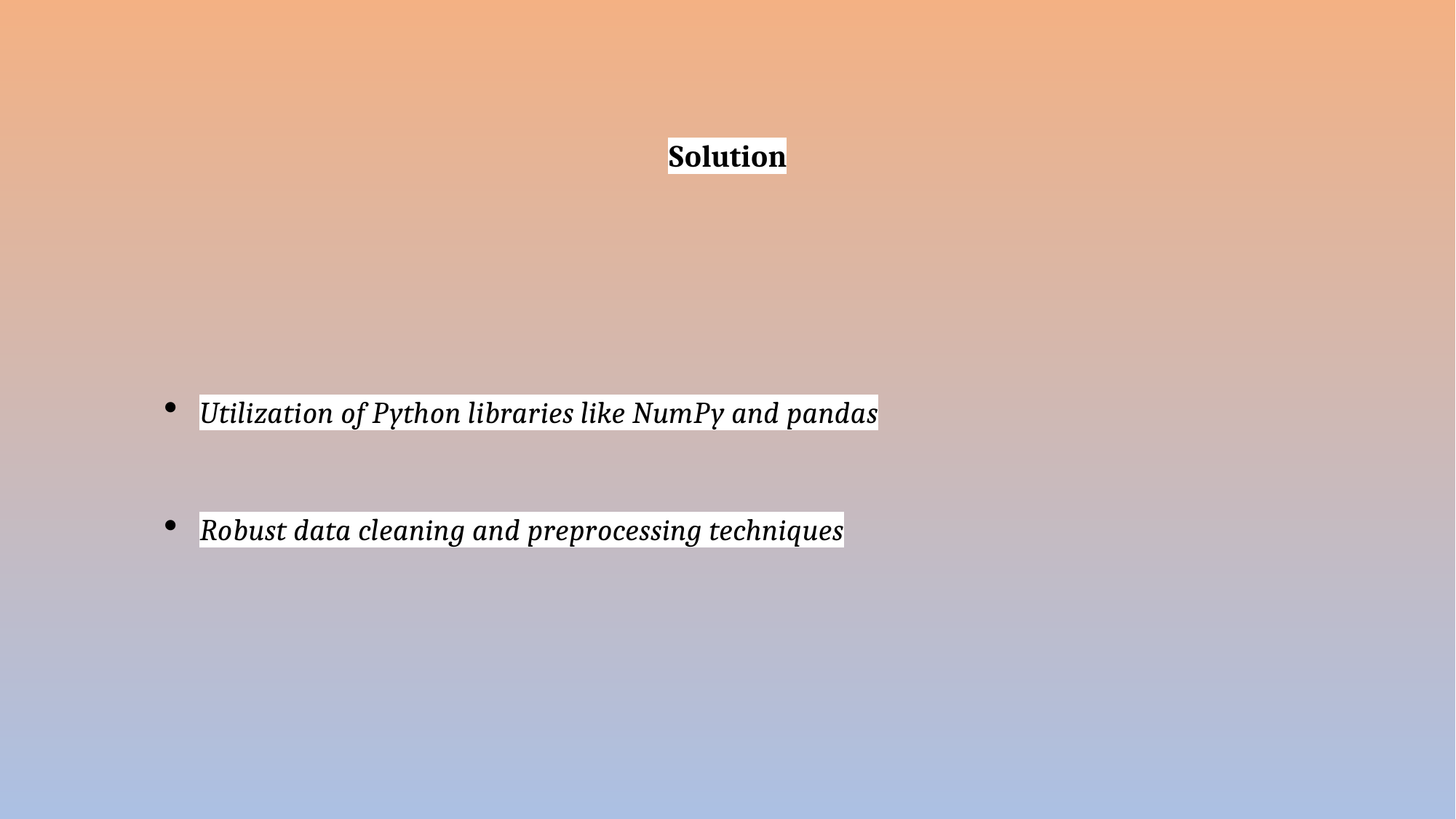

# Solution

Utilization of Python libraries like NumPy and pandas

Robust data cleaning and preprocessing techniques